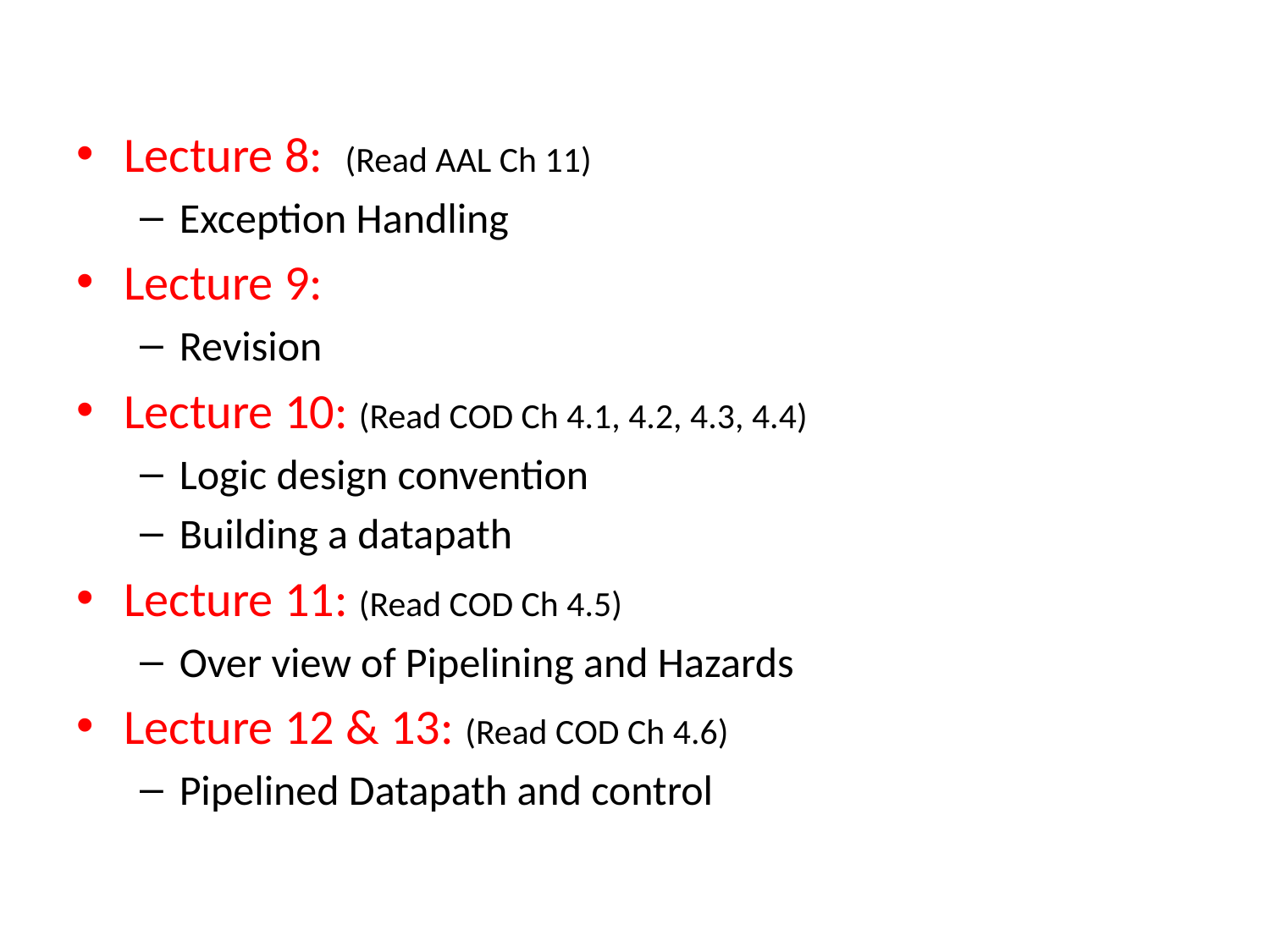

Lecture 8:  (Read AAL Ch 11)
Exception Handling
Lecture 9:
Revision
Lecture 10: (Read COD Ch 4.1, 4.2, 4.3, 4.4)
Logic design convention
Building a datapath
Lecture 11: (Read COD Ch 4.5)
Over view of Pipelining and Hazards
Lecture 12 & 13: (Read COD Ch 4.6)
Pipelined Datapath and control